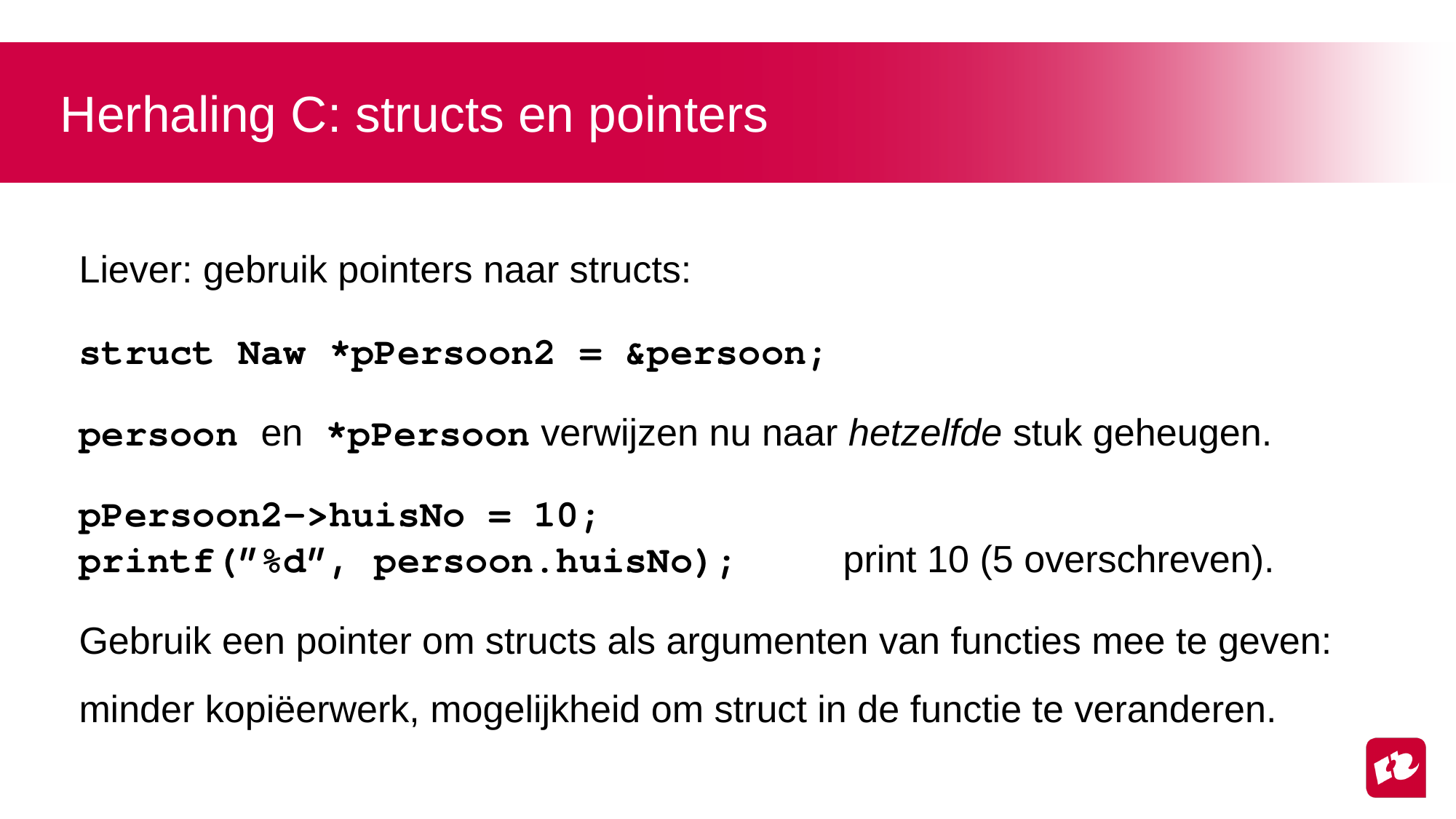

# Herhaling C: structs en pointers
Liever: gebruik pointers naar structs:
struct Naw *pPersoon2 = &persoon;
persoon en *pPersoon verwijzen nu naar hetzelfde stuk geheugen.
pPersoon2->huisNo = 10;
printf(”%d”, persoon.huisNo);	print 10 (5 overschreven).
Gebruik een pointer om structs als argumenten van functies mee te geven:
minder kopiëerwerk, mogelijkheid om struct in de functie te veranderen.